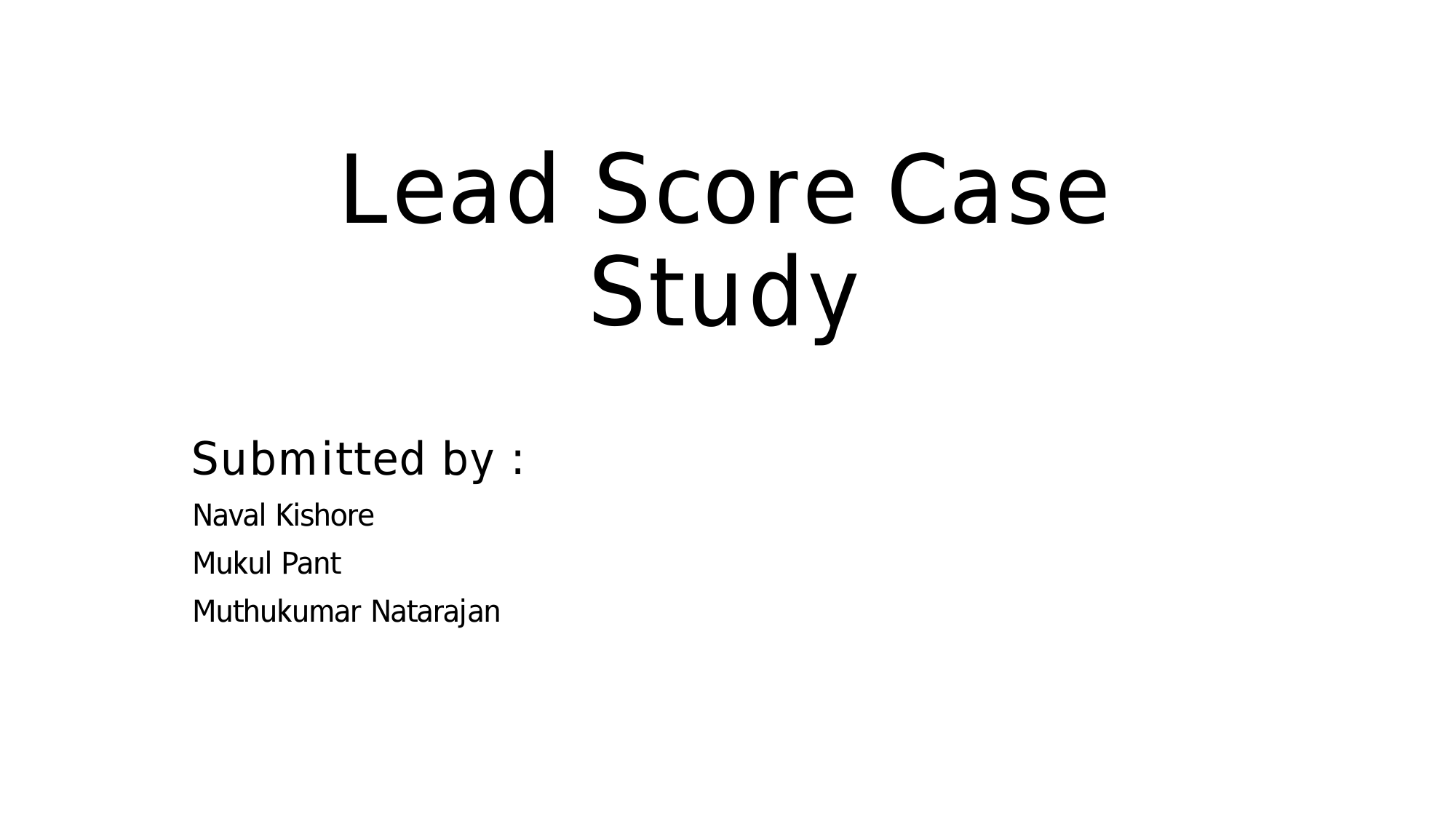

# Lead Score Case Study
Submitted by :
Naval Kishore
Mukul Pant
Muthukumar Natarajan